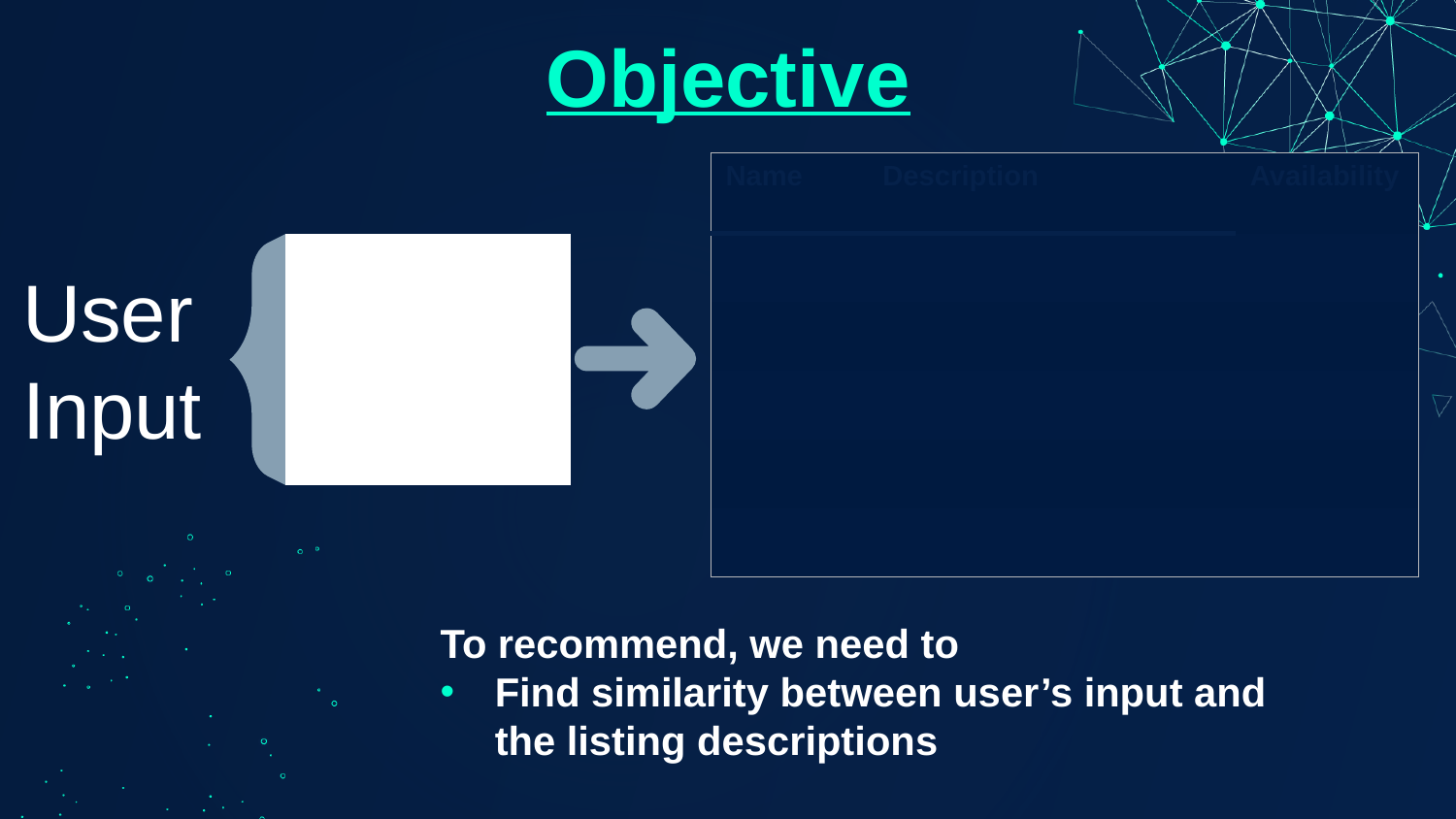

# Objective
| Name | Description | Availability |
| --- | --- | --- |
|  |  |  |
|  |  |  |
|  |  |  |
|  |  |  |
|  |  |  |

User
Input

To recommend, we need to
Find similarity between user’s input and the listing descriptions